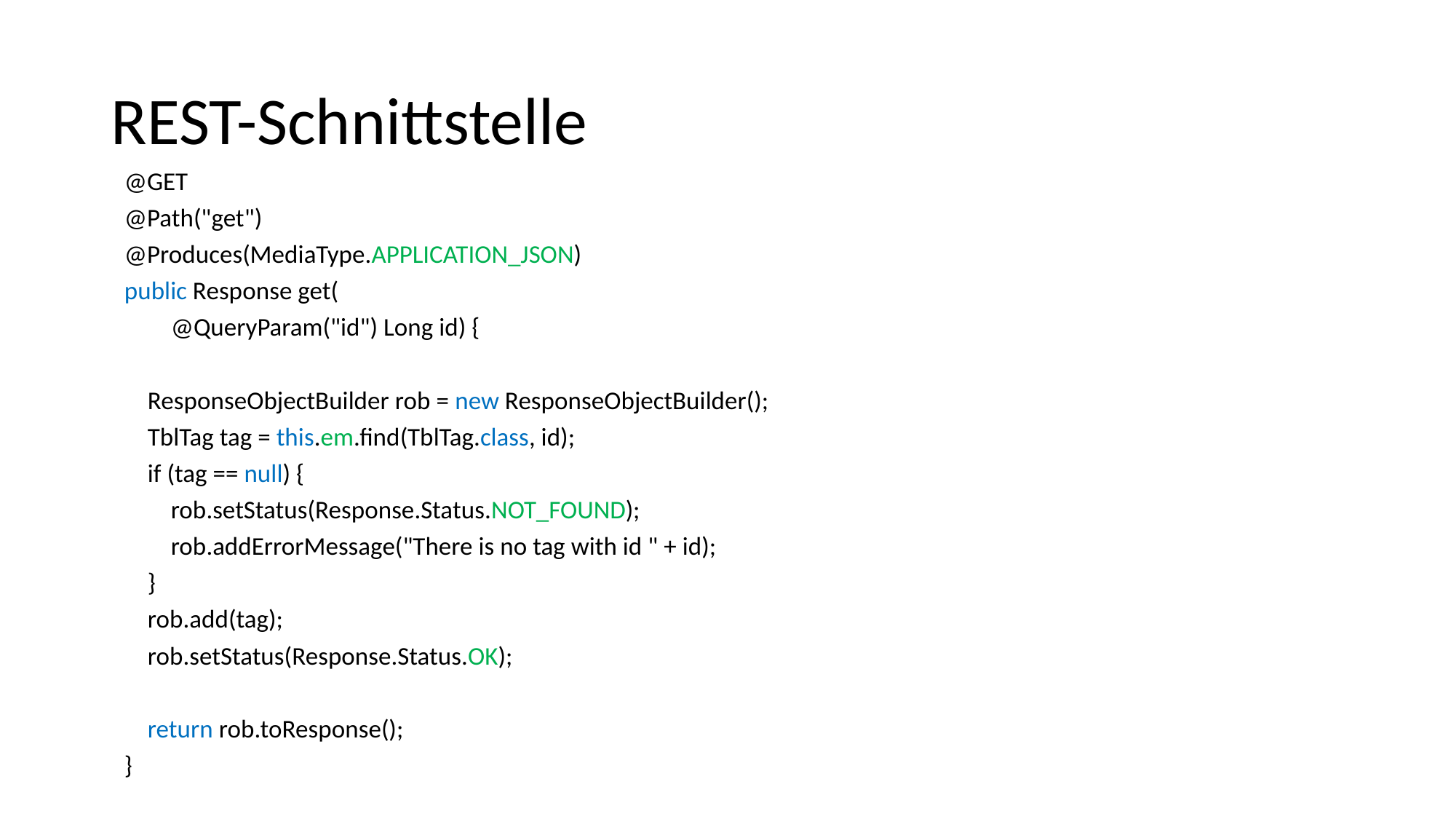

# REST-Schnittstelle
    @GET
    @Path("get")
    @Produces(MediaType.APPLICATION_JSON)
    public Response get(
            @QueryParam("id") Long id) {

        ResponseObjectBuilder rob = new ResponseObjectBuilder();
        TblTag tag = this.em.find(TblTag.class, id);
        if (tag == null) {
            rob.setStatus(Response.Status.NOT_FOUND);
            rob.addErrorMessage("There is no tag with id " + id);
        }
        rob.add(tag);
        rob.setStatus(Response.Status.OK);

        return rob.toResponse();
    }